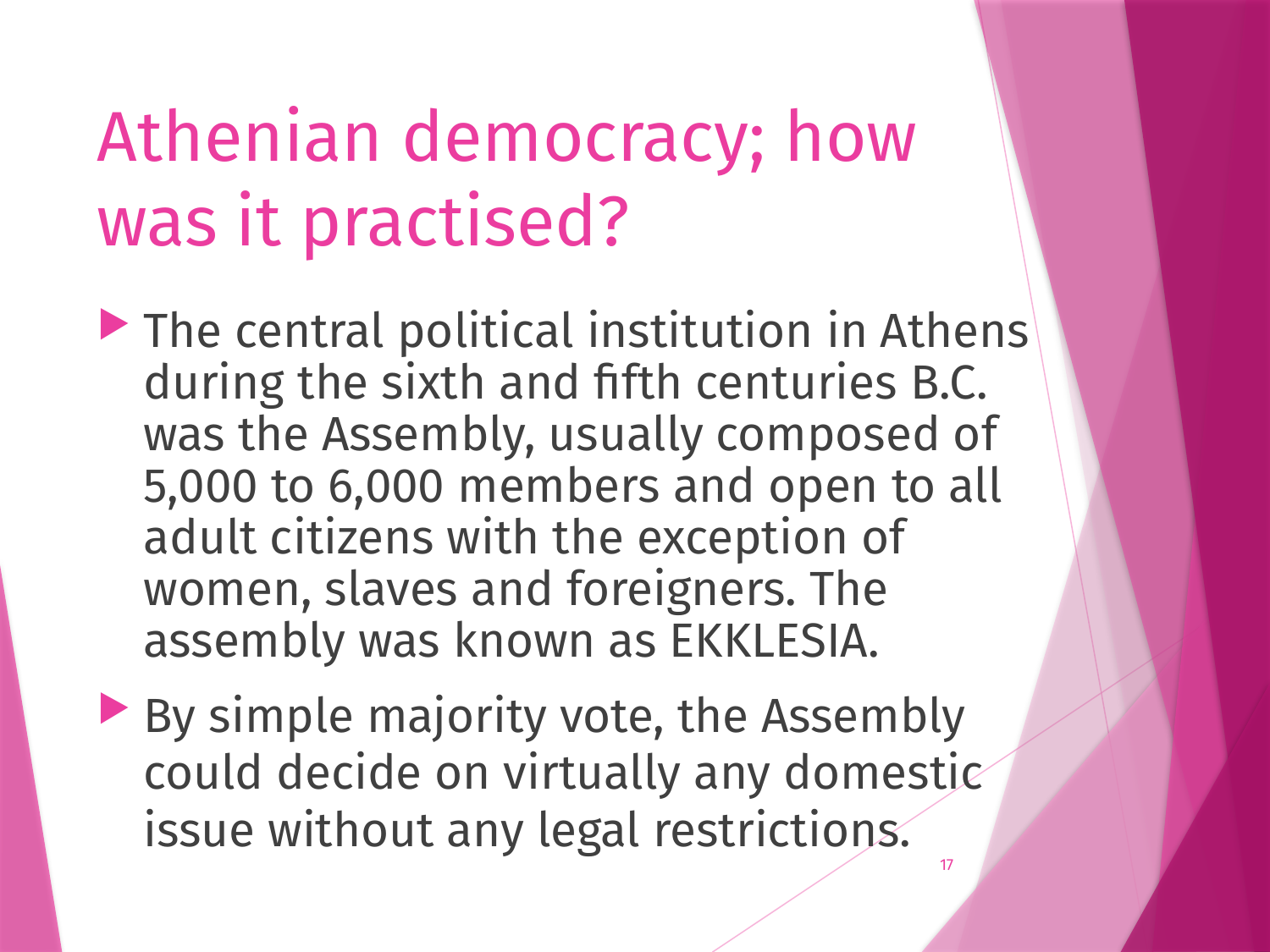

# Athenian democracy; how was it practised?
The central political institution in Athens during the sixth and fifth centuries B.C. was the Assembly, usually composed of 5,000 to 6,000 members and open to all adult citizens with the exception of women, slaves and foreigners. The assembly was known as EKKLESIA.
By simple majority vote, the Assembly could decide on virtually any domestic issue without any legal restrictions.

17